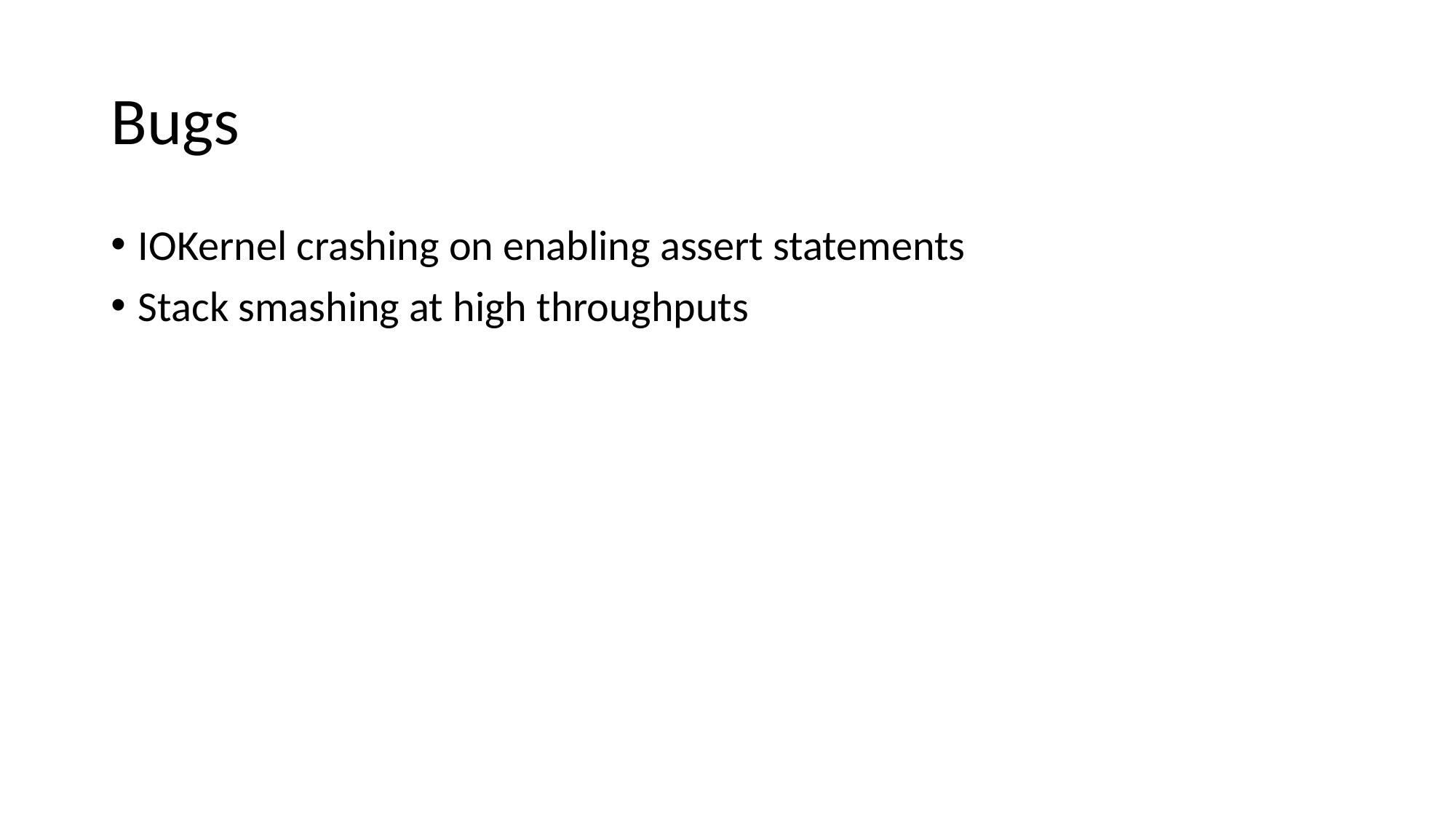

# Bugs
IOKernel crashing on enabling assert statements
Stack smashing at high throughputs